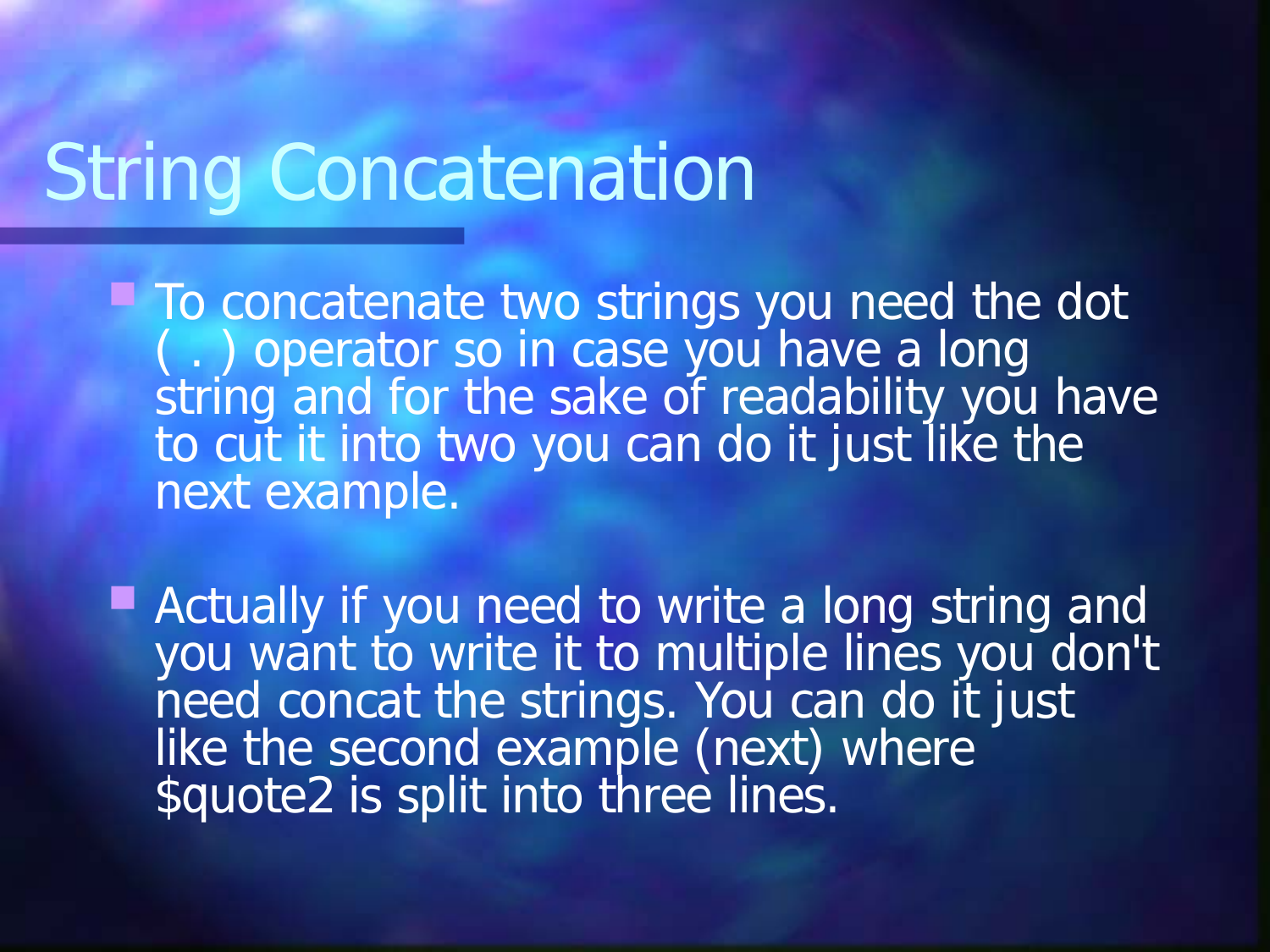

# String Concatenation
To concatenate two strings you need the dot ( . ) operator so in case you have a long string and for the sake of readability you have to cut it into two you can do it just like the next example.

Actually if you need to write a long string and you want to write it to multiple lines you don't need concat the strings. You can do it just like the second example (next) where $quote2 is split into three lines.